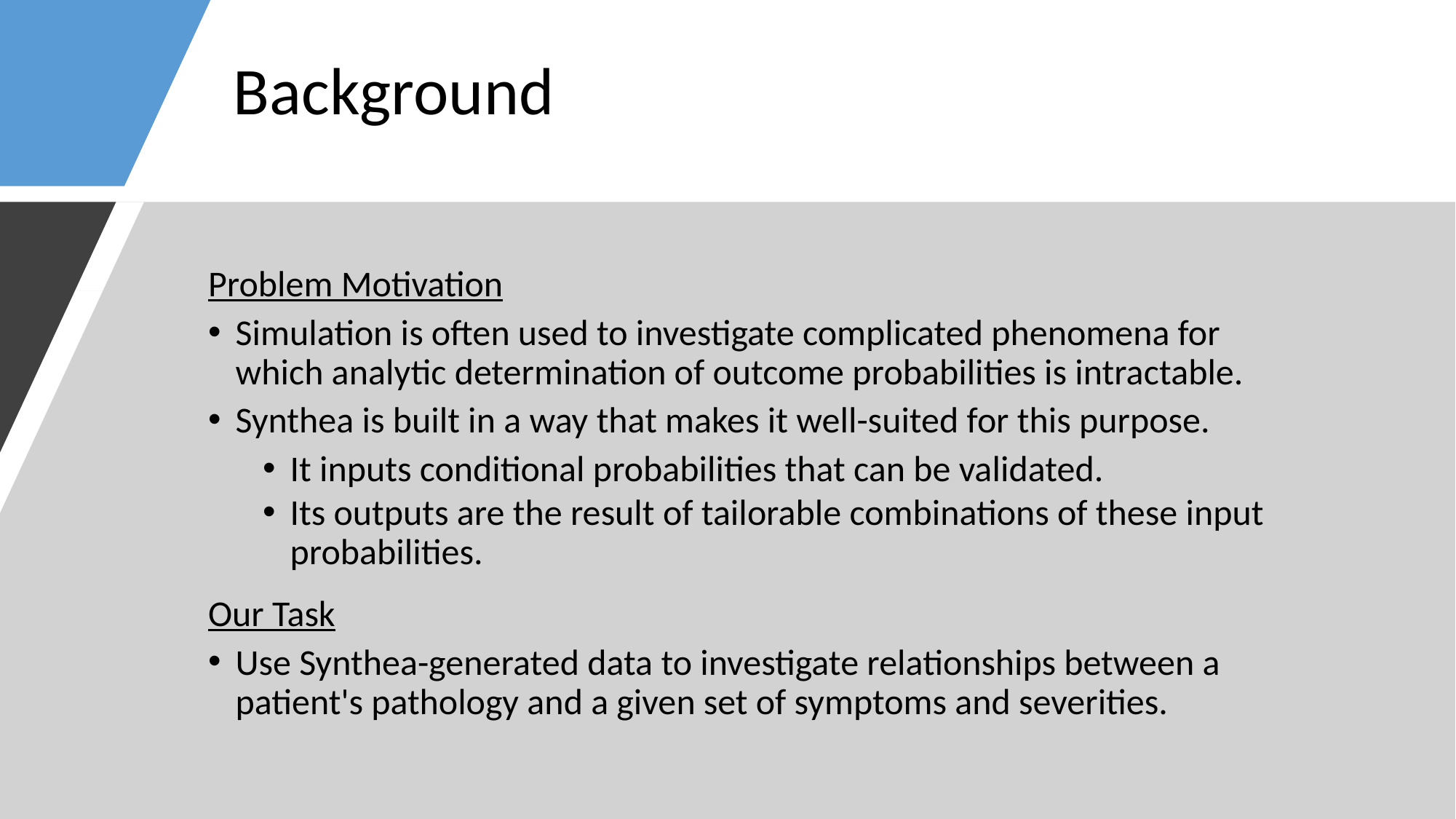

# Background

Problem Motivation
Simulation is often used to investigate complicated phenomena for which analytic determination of outcome probabilities is intractable.
Synthea is built in a way that makes it well-suited for this purpose.
It inputs conditional probabilities that can be validated.
Its outputs are the result of tailorable combinations of these input probabilities.
Our Task
Use Synthea-generated data to investigate relationships between a patient's pathology and a given set of symptoms and severities.